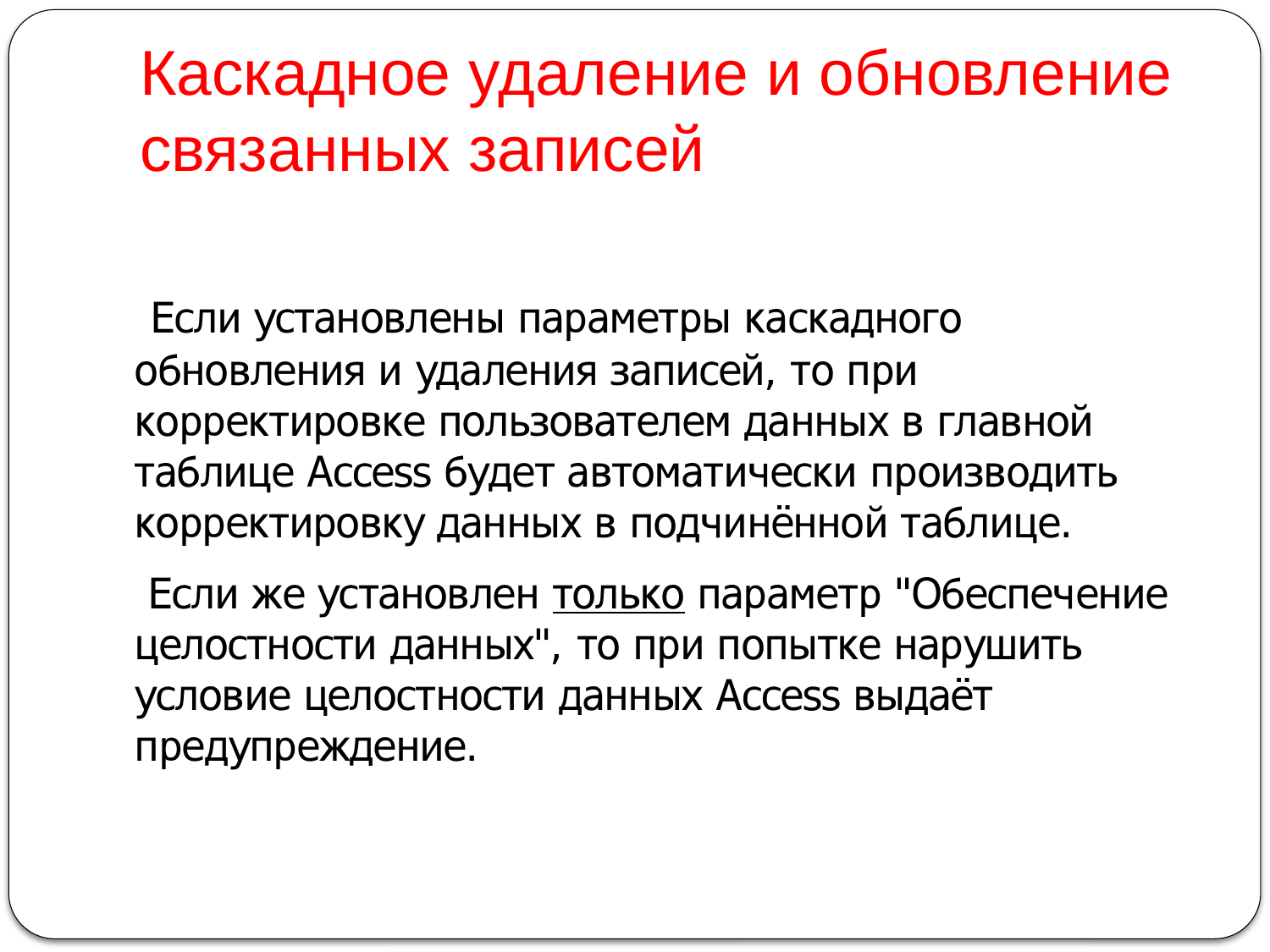

# Каскадное удаление и обновление связанных записей
	 Если установлены параметры каскадного обновления и удаления записей, то при корректировке пользователем данных в главной таблице Access будет автоматически производить корректировку данных в подчинённой таблице.
	 Если же установлен только параметр "Обеспечение целостности данных", то при попытке нарушить условие целостности данных Access выдаёт предупреждение.